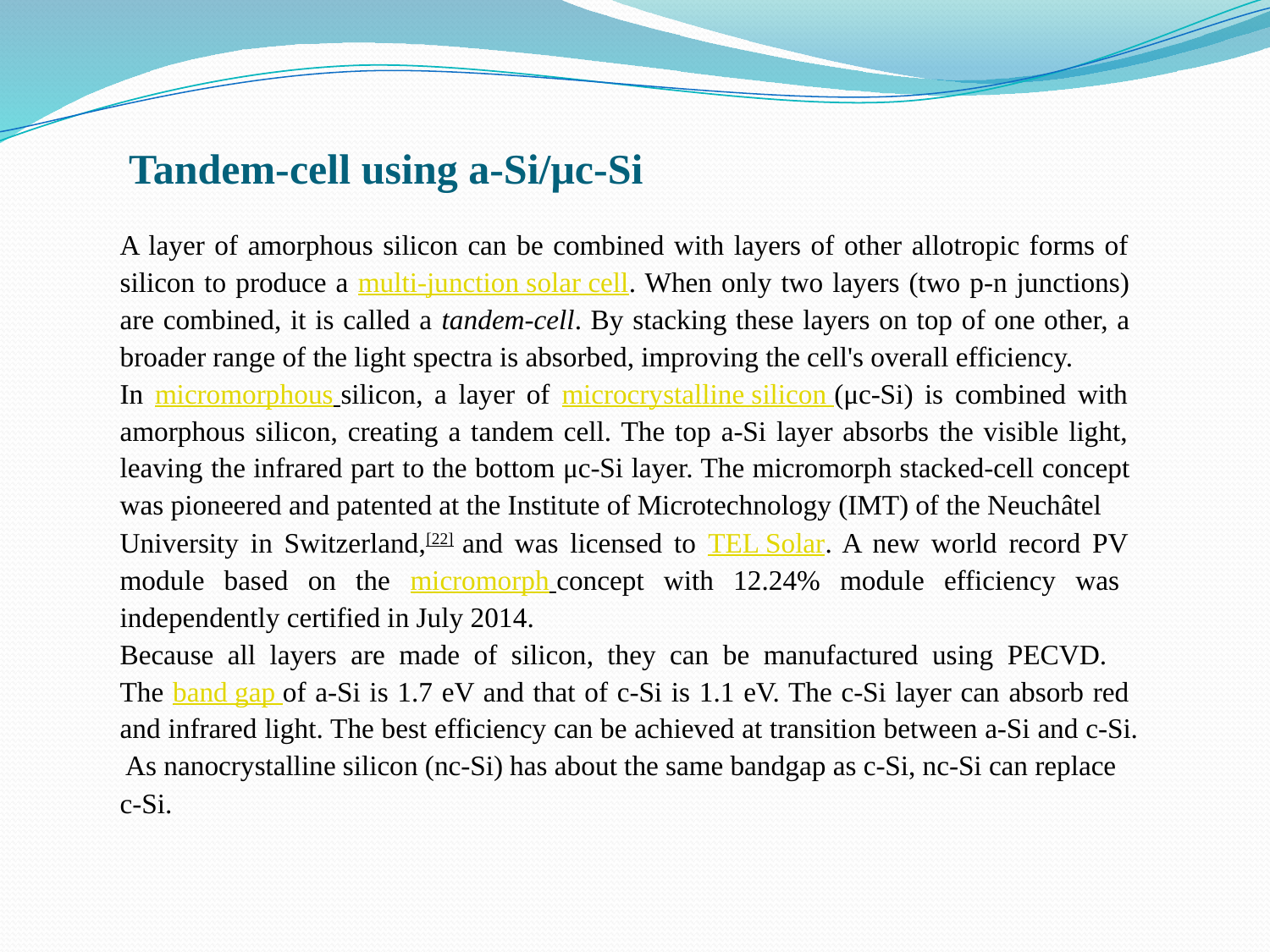

# Tandem-cell using a-Si/μc-Si
A layer of amorphous silicon can be combined with layers of other allotropic forms of  silicon to produce a multi-junction solar cell. When only two layers (two p-n junctions)  are combined, it is called a tandem-cell. By stacking these layers on top of one other, a  broader range of the light spectra is absorbed, improving the cell's overall efficiency.
In micromorphous silicon, a layer of microcrystalline silicon (μc-Si) is combined with  amorphous silicon, creating a tandem cell. The top a-Si layer absorbs the visible light,  leaving the infrared part to the bottom μc-Si layer. The micromorph stacked-cell concept  was pioneered and patented at the Institute of Microtechnology (IMT) of the Neuchâtel
University in Switzerland,[22] and was licensed to TEL Solar. A new world record PV  module based on the micromorph concept with 12.24% module efficiency was  independently certified in July 2014.
Because  all  layers  are  made  of  silicon,  they  can  be  manufactured  using  PECVD.
The band gap of a-Si is 1.7 eV and that of c-Si is 1.1 eV. The c-Si layer can absorb red  and infrared light. The best efficiency can be achieved at transition between a-Si and c-Si.  As nanocrystalline silicon (nc-Si) has about the same bandgap as c-Si, nc-Si can replace
c-Si.